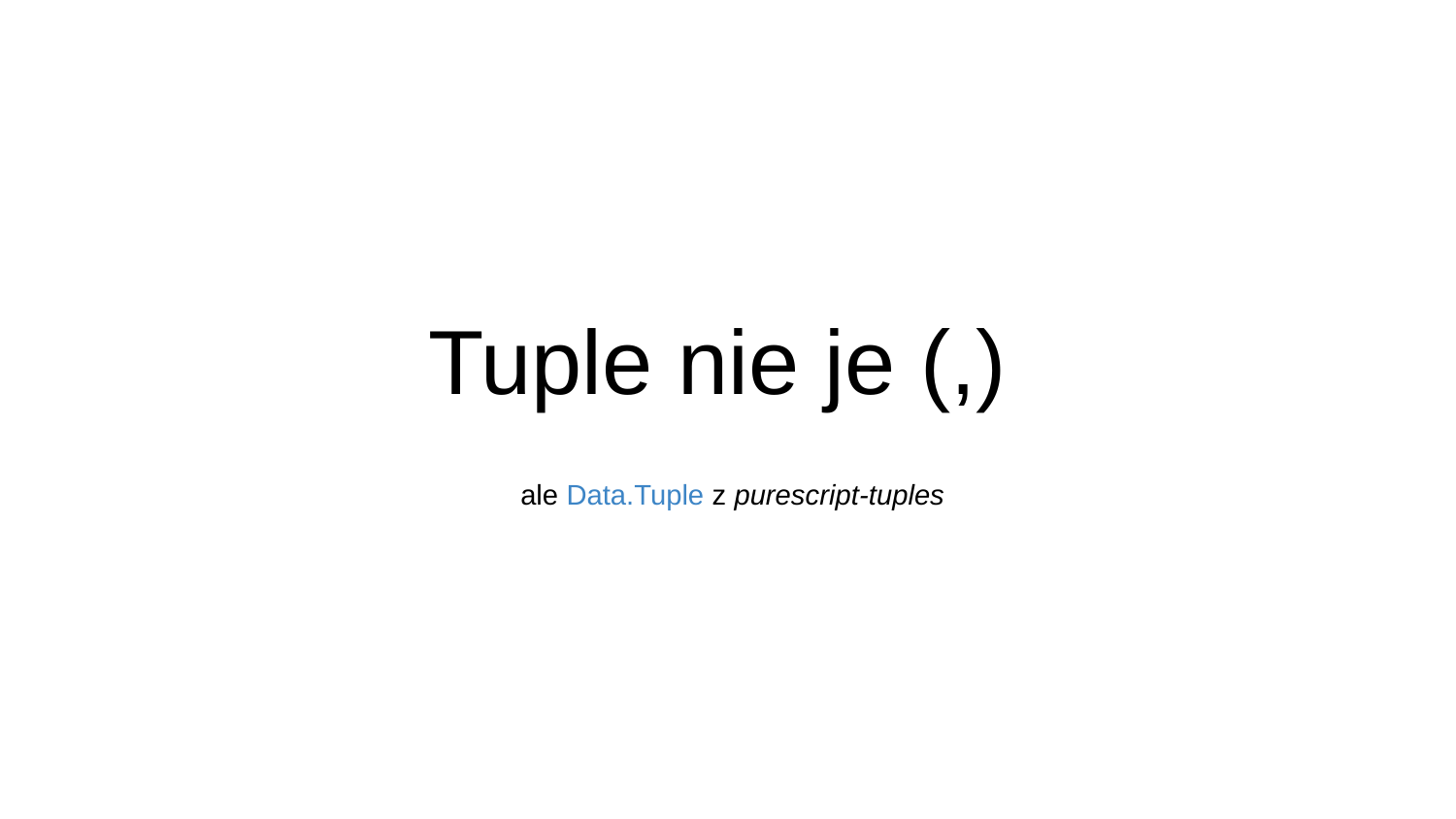

# Tuple nie je (,)
ale Data.Tuple z purescript-tuples